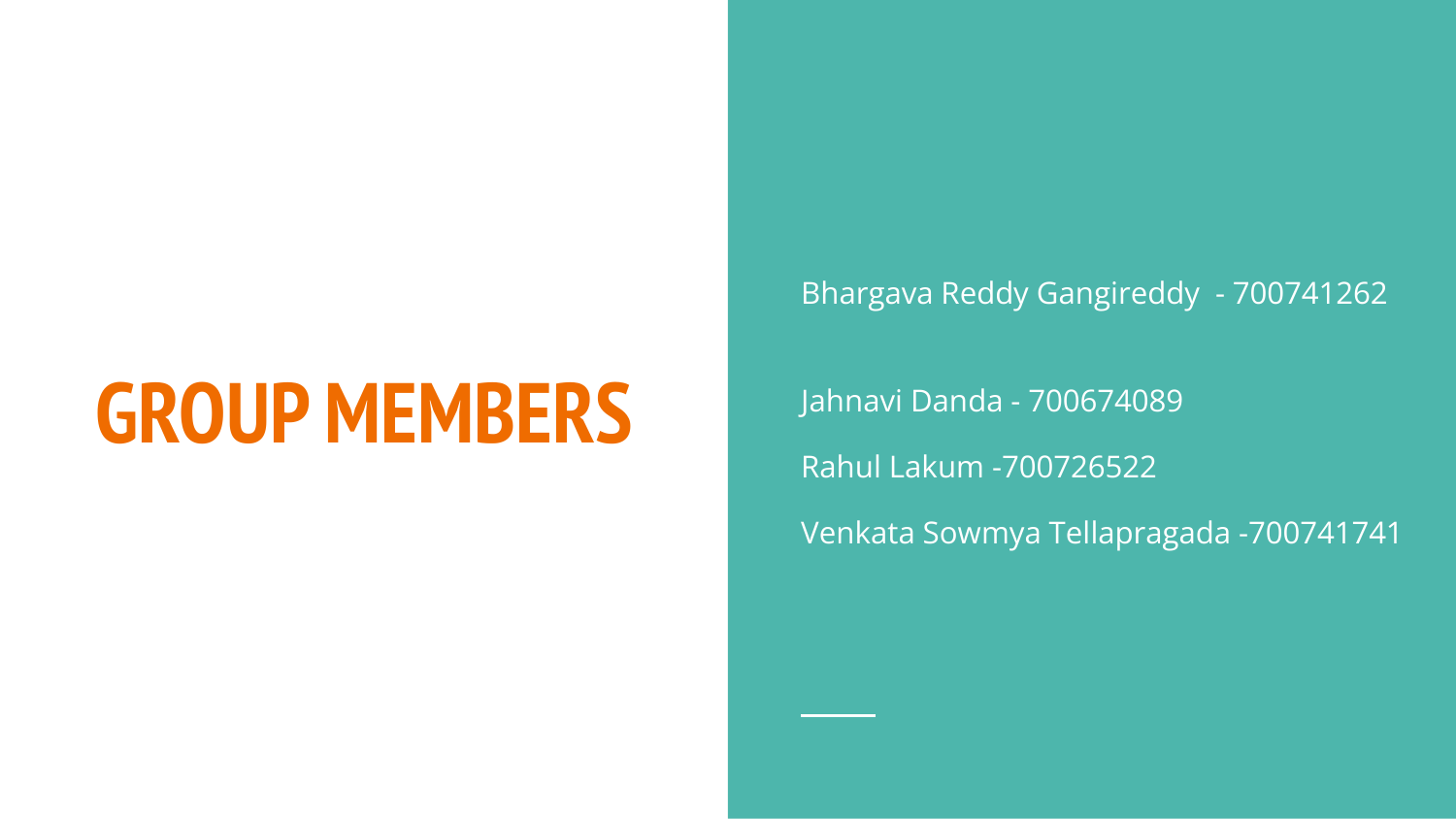

Bhargava Reddy Gangireddy  - 700741262
Jahnavi Danda - 700674089
Rahul Lakum -700726522
Venkata Sowmya Tellapragada -700741741
# GROUP MEMBERS